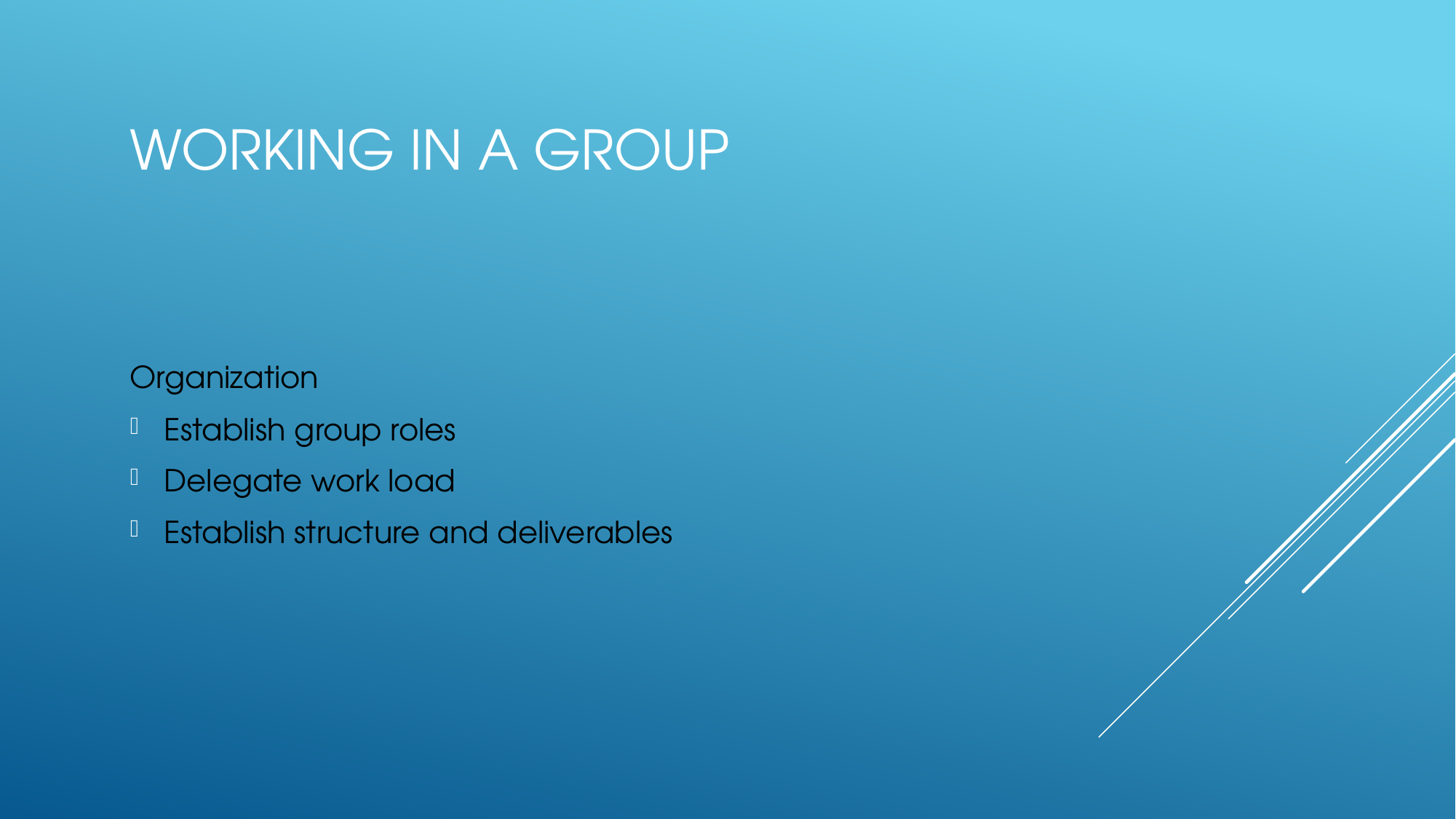

# Working in a group
Organization
Establish group roles
Delegate work load
Establish structure and deliverables